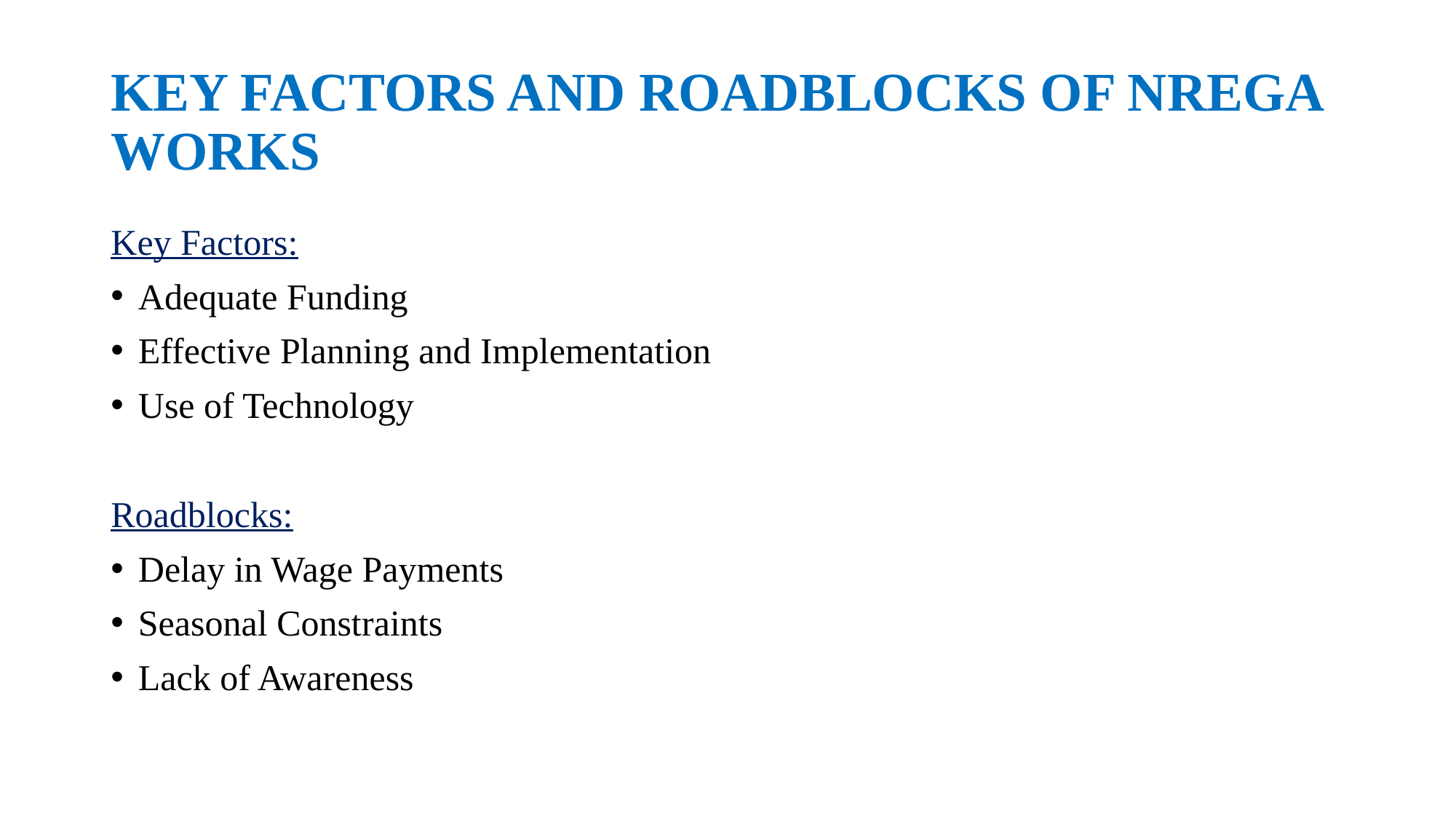

# KEY FACTORS AND ROADBLOCKS OF NREGA WORKS
Key Factors:
Adequate Funding
Effective Planning and Implementation
Use of Technology

Roadblocks:
Delay in Wage Payments
Seasonal Constraints
Lack of Awareness